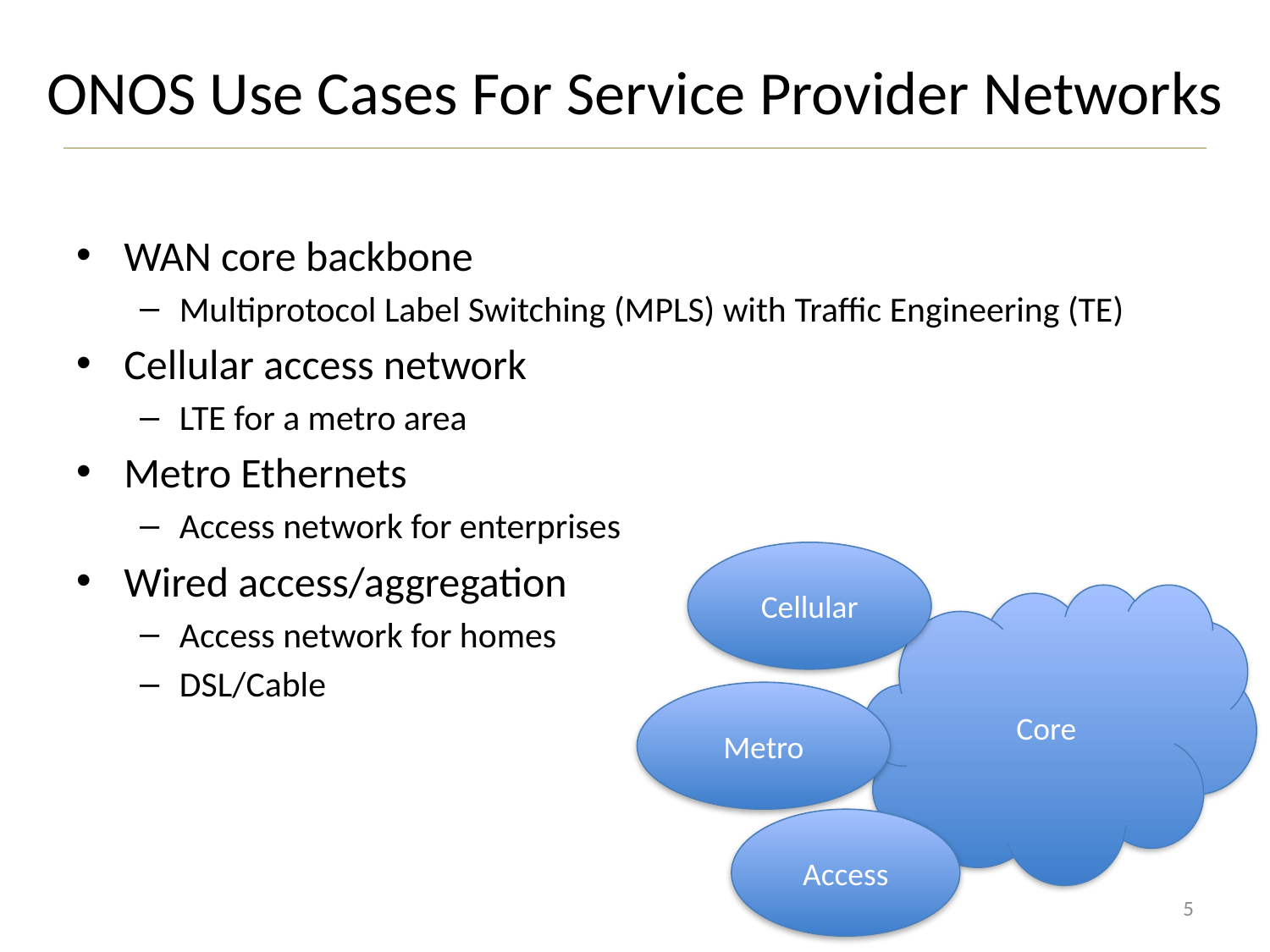

# ONOS Use Cases For Service Provider Networks
WAN core backbone
Multiprotocol Label Switching (MPLS) with Traffic Engineering (TE)
Cellular access network
LTE for a metro area
Metro Ethernets
Access network for enterprises
Wired access/aggregation
Access network for homes
DSL/Cable

Cellular
Core
Metro
Access
5